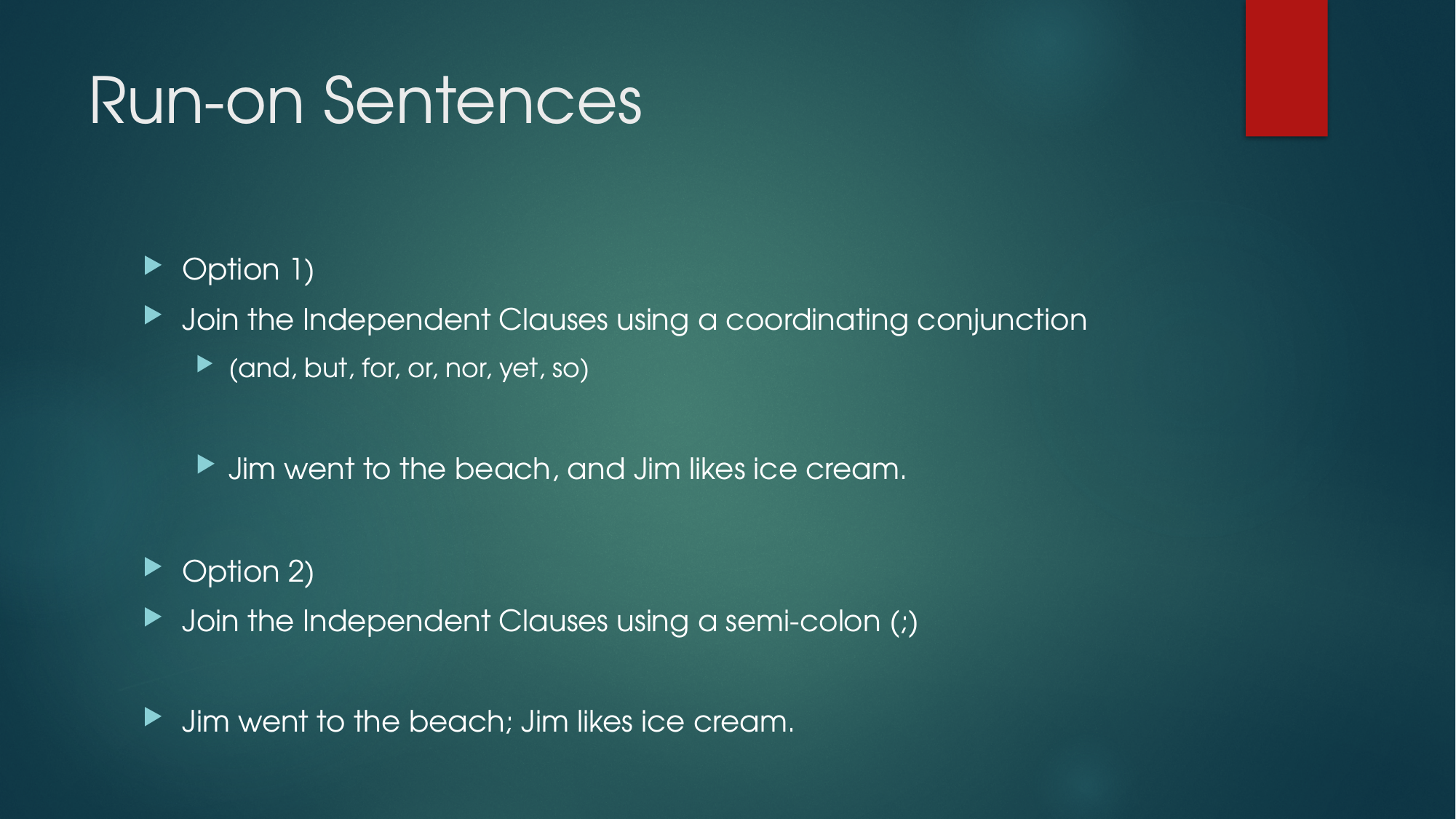

# Run-on Sentences
Option 1)
Join the Independent Clauses using a coordinating conjunction
(and, but, for, or, nor, yet, so)

Jim went to the beach, and Jim likes ice cream.

Option 2)
Join the Independent Clauses using a semi-colon (;)

Jim went to the beach; Jim likes ice cream.